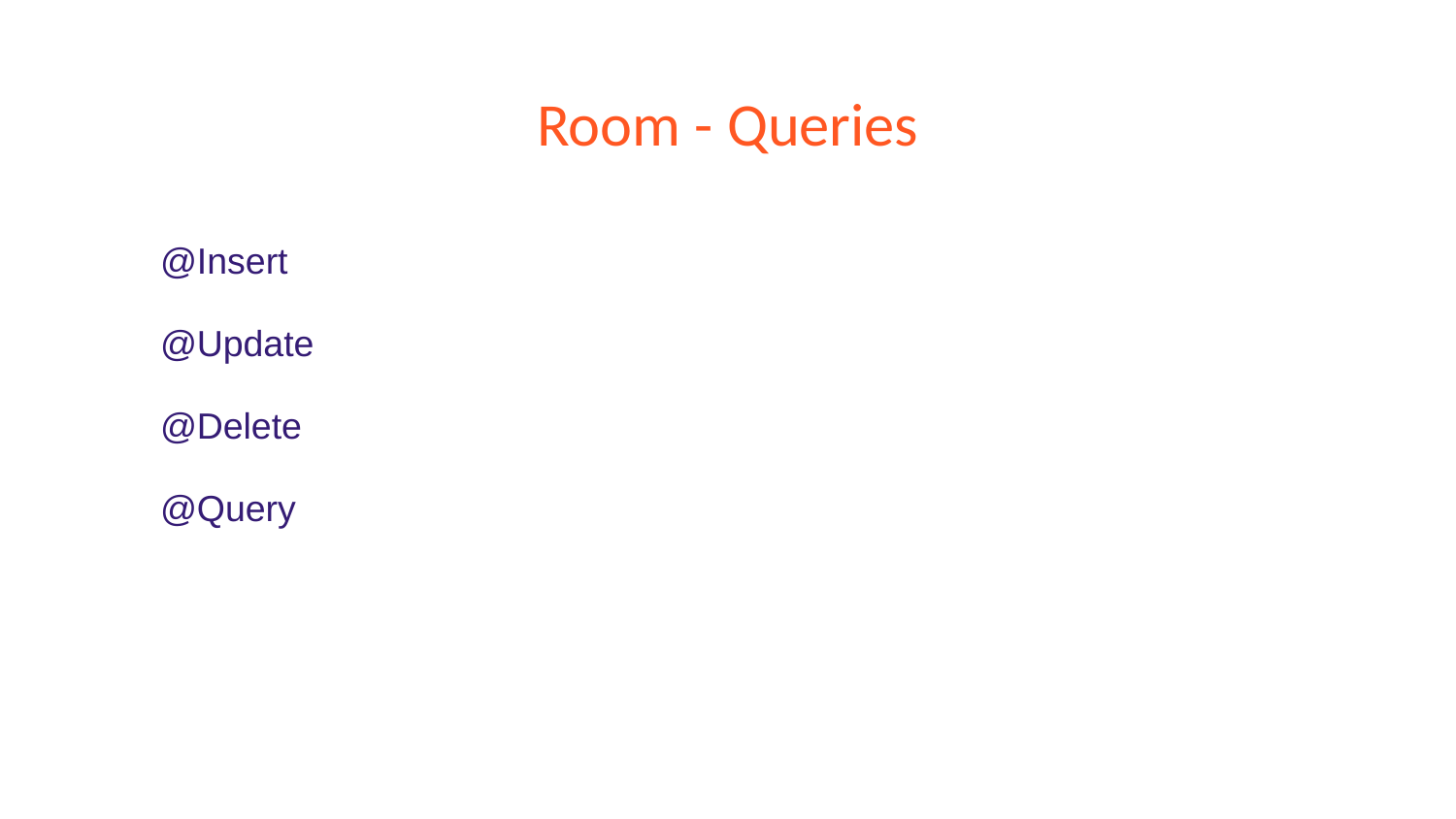

# Room - Queries
@Insert
@Update
@Delete
@Query